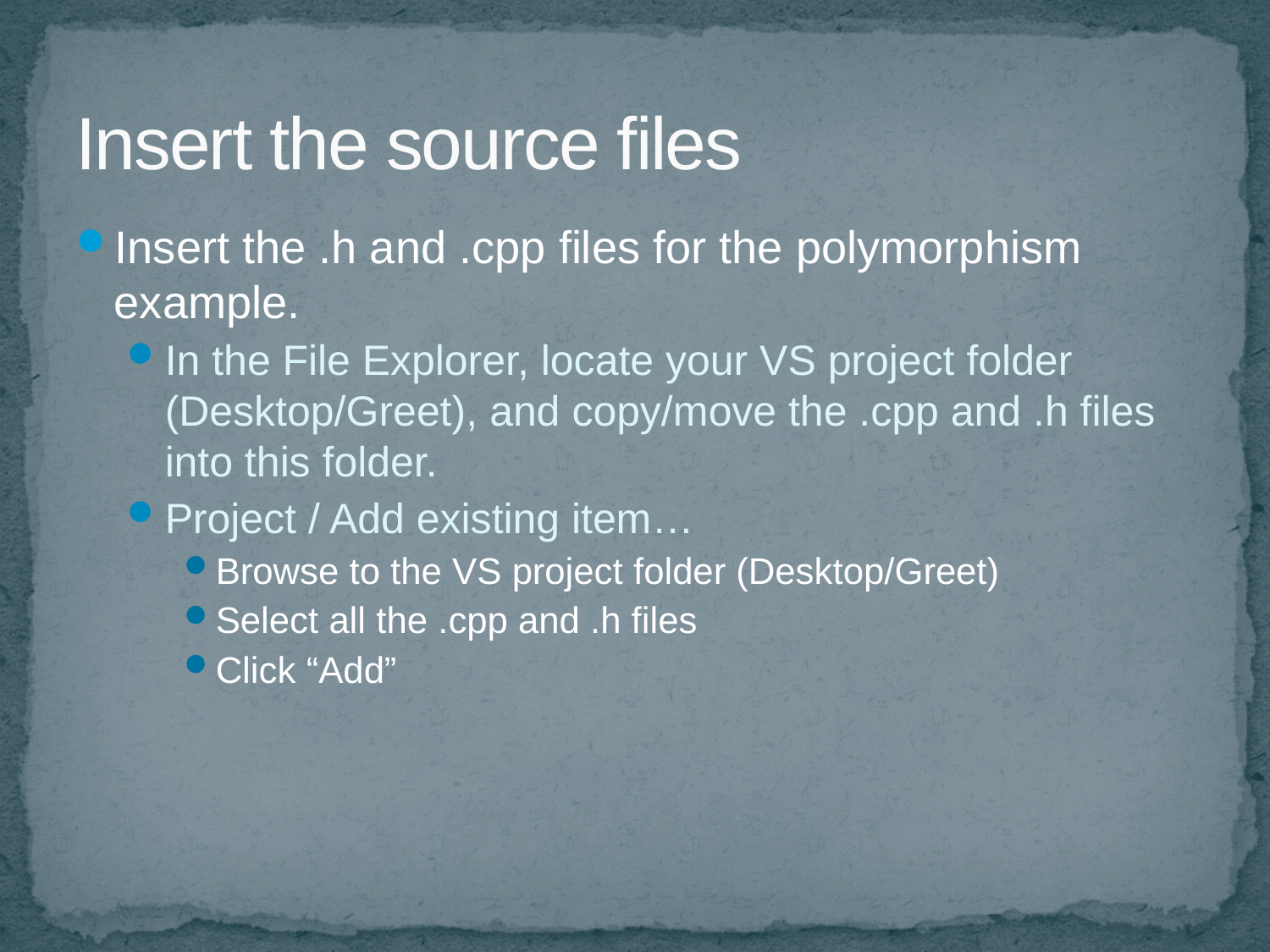

# Insert the source files
Insert the .h and .cpp files for the polymorphism example.
In the File Explorer, locate your VS project folder (Desktop/Greet), and copy/move the .cpp and .h files into this folder.
Project / Add existing item…
Browse to the VS project folder (Desktop/Greet)
Select all the .cpp and .h files
Click “Add”